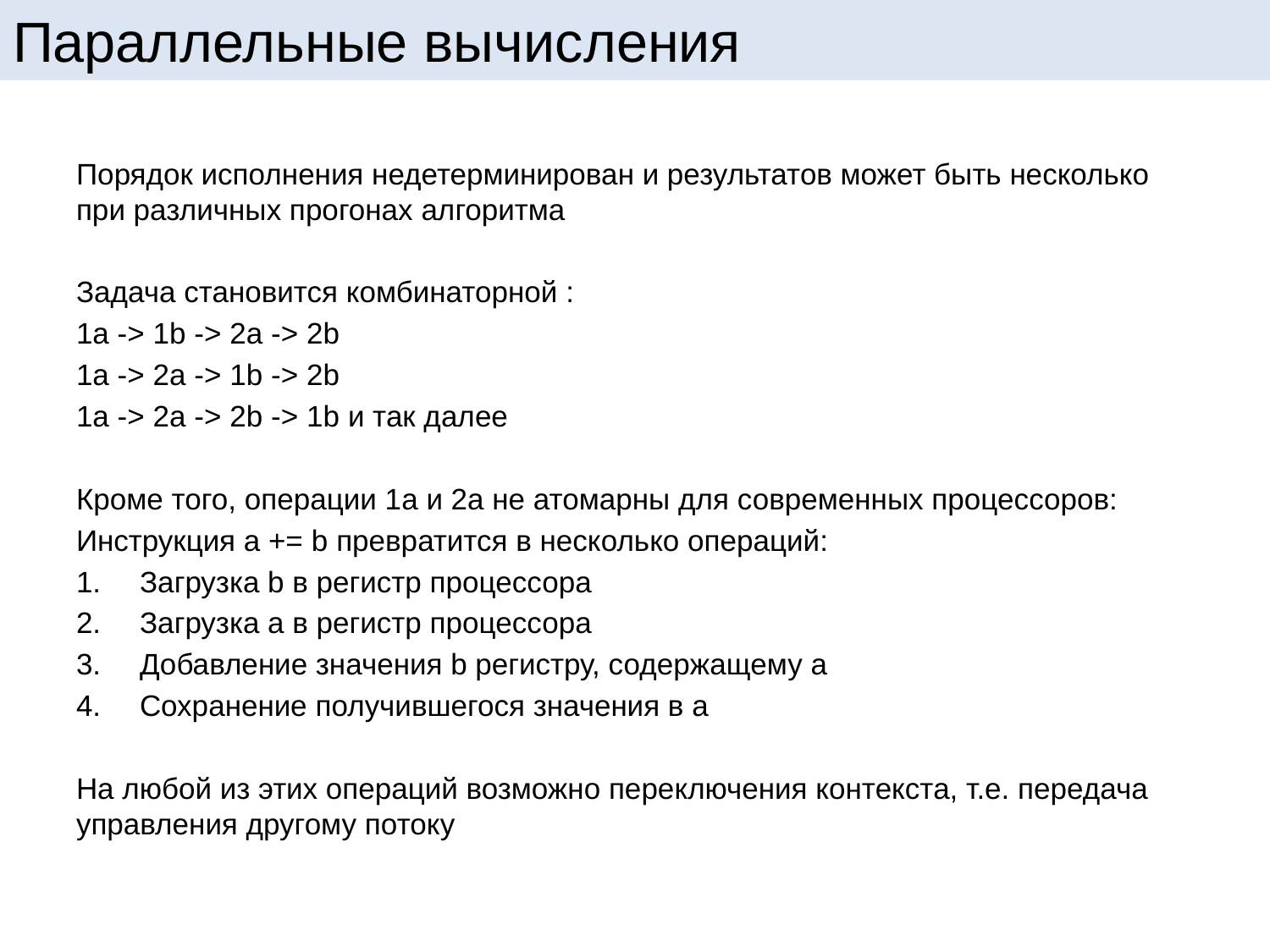

# Параллельные вычисления
Порядок исполнения недетерминирован и результатов может быть несколько при различных прогонах алгоритма

Задача становится комбинаторной :
1a -> 1b -> 2a -> 2b
1a -> 2a -> 1b -> 2b
1a -> 2a -> 2b -> 1b и так далее

Кроме того, операции 1a и 2a не атомарны для современных процессоров:
Инструкция a += b превратится в несколько операций:
Загрузка b в регистр процессора
Загрузка a в регистр процессора
Добавление значения b регистру, содержащему a
Сохранение получившегося значения в а

На любой из этих операций возможно переключения контекста, т.е. передача управления другому потоку